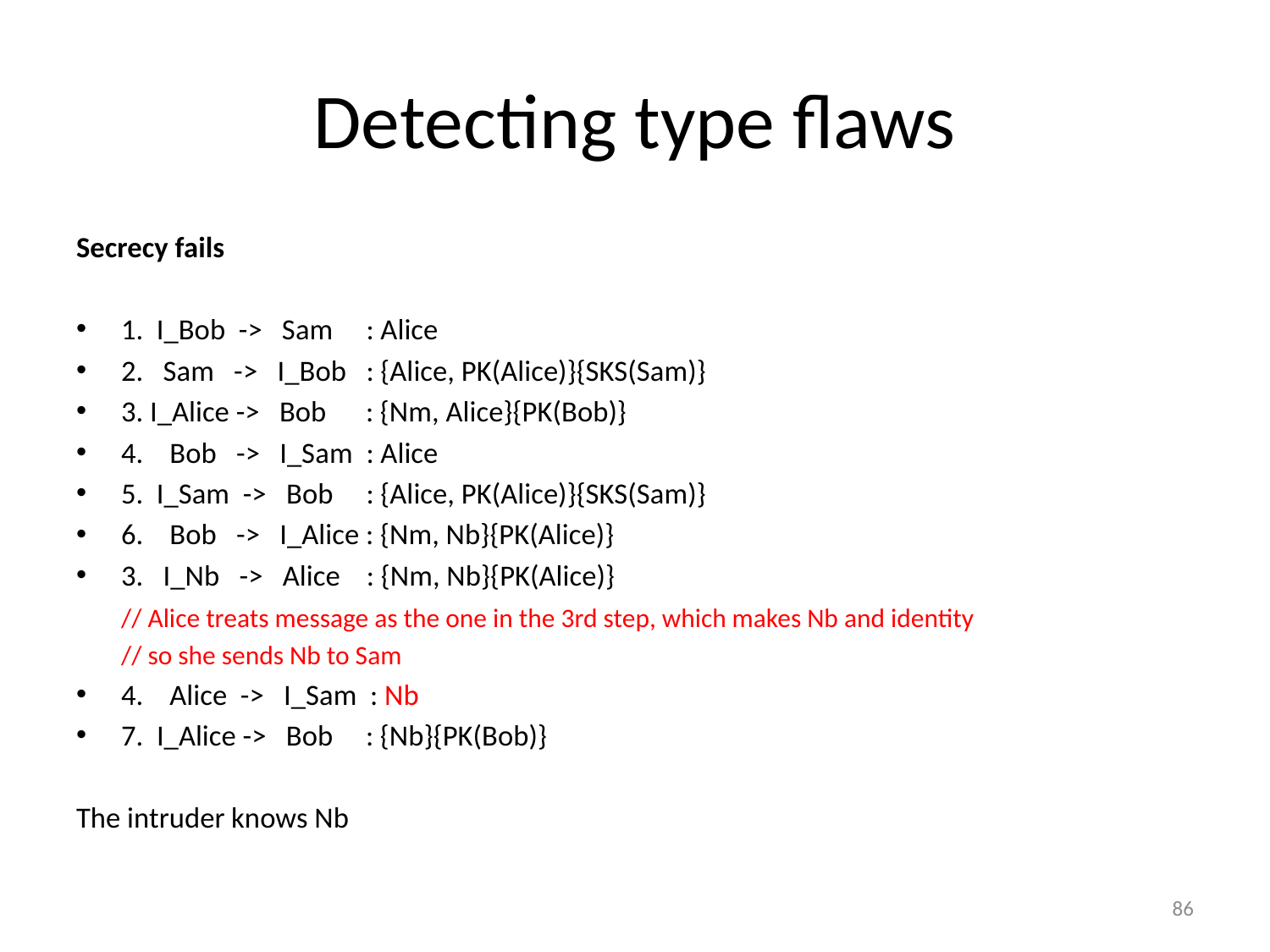

# Detecting type flaws
Secrecy fails

1.  I_Bob  ->   Sam     : Alice
2.   Sam   ->   I_Bob   : {Alice, PK(Alice)}{SKS(Sam)}
3. I_Alice ->   Bob      : {Nm, Alice}{PK(Bob)}
4.    Bob   ->   I_Sam  : Alice
5.  I_Sam  ->   Bob     : {Alice, PK(Alice)}{SKS(Sam)}
6.    Bob   ->   I_Alice : {Nm, Nb}{PK(Alice)}
3.   I_Nb   ->   Alice    : {Nm, Nb}{PK(Alice)}
	// Alice treats message as the one in the 3rd step, which makes Nb and identity
	// so she sends Nb to Sam
4.    Alice  ->   I_Sam  : Nb
7.  I_Alice ->   Bob     : {Nb}{PK(Bob)}

The intruder knows Nb
86